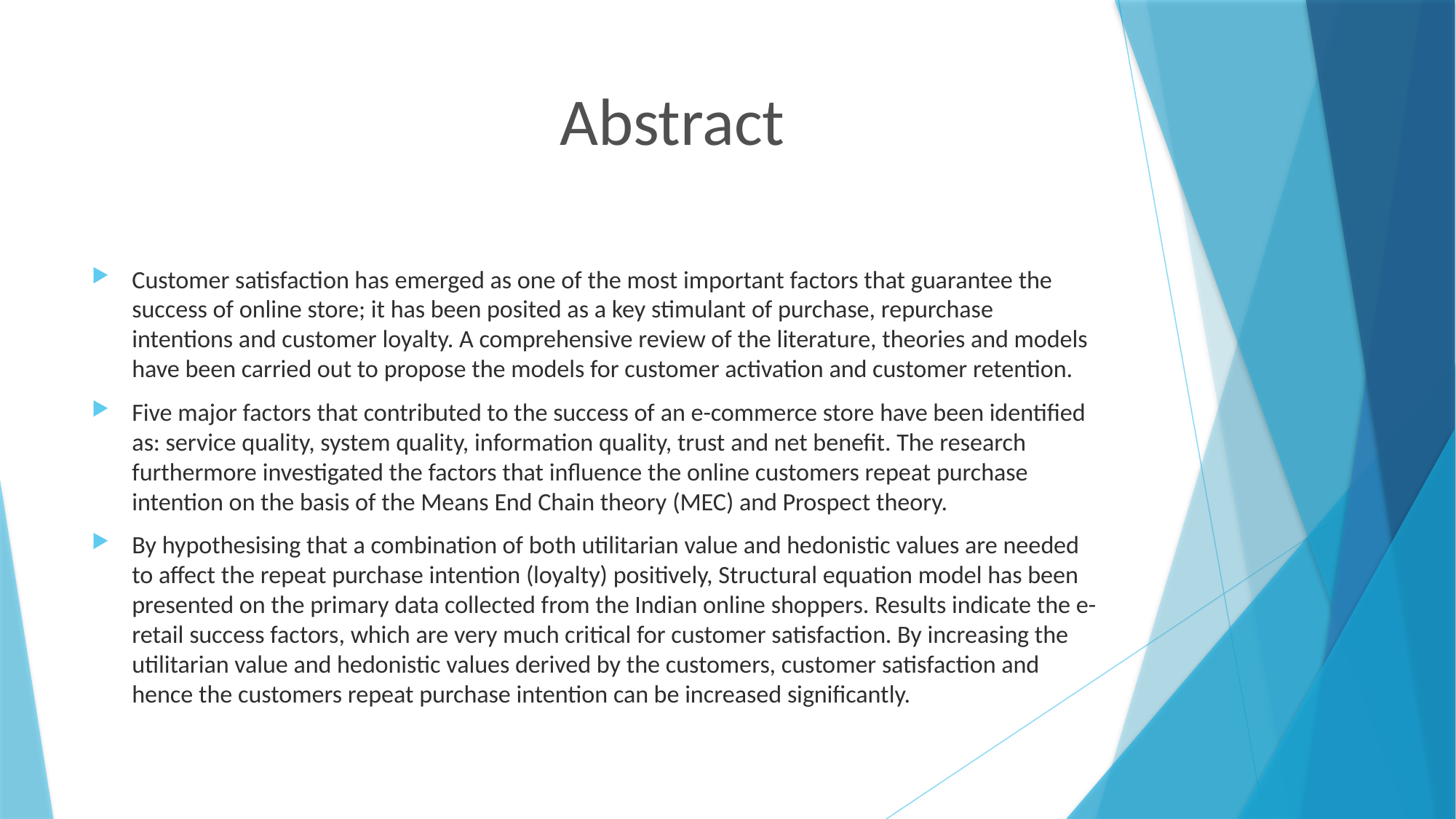

# Abstract
Customer satisfaction has emerged as one of the most important factors that guarantee the success of online store; it has been posited as a key stimulant of purchase, repurchase intentions and customer loyalty. A comprehensive review of the literature, theories and models have been carried out to propose the models for customer activation and customer retention.
Five major factors that contributed to the success of an e-commerce store have been identified as: service quality, system quality, information quality, trust and net benefit. The research furthermore investigated the factors that influence the online customers repeat purchase intention on the basis of the Means End Chain theory (MEC) and Prospect theory.
By hypothesising that a combination of both utilitarian value and hedonistic values are needed to affect the repeat purchase intention (loyalty) positively, Structural equation model has been presented on the primary data collected from the Indian online shoppers. Results indicate the e-retail success factors, which are very much critical for customer satisfaction. By increasing the utilitarian value and hedonistic values derived by the customers, customer satisfaction and hence the customers repeat purchase intention can be increased significantly.